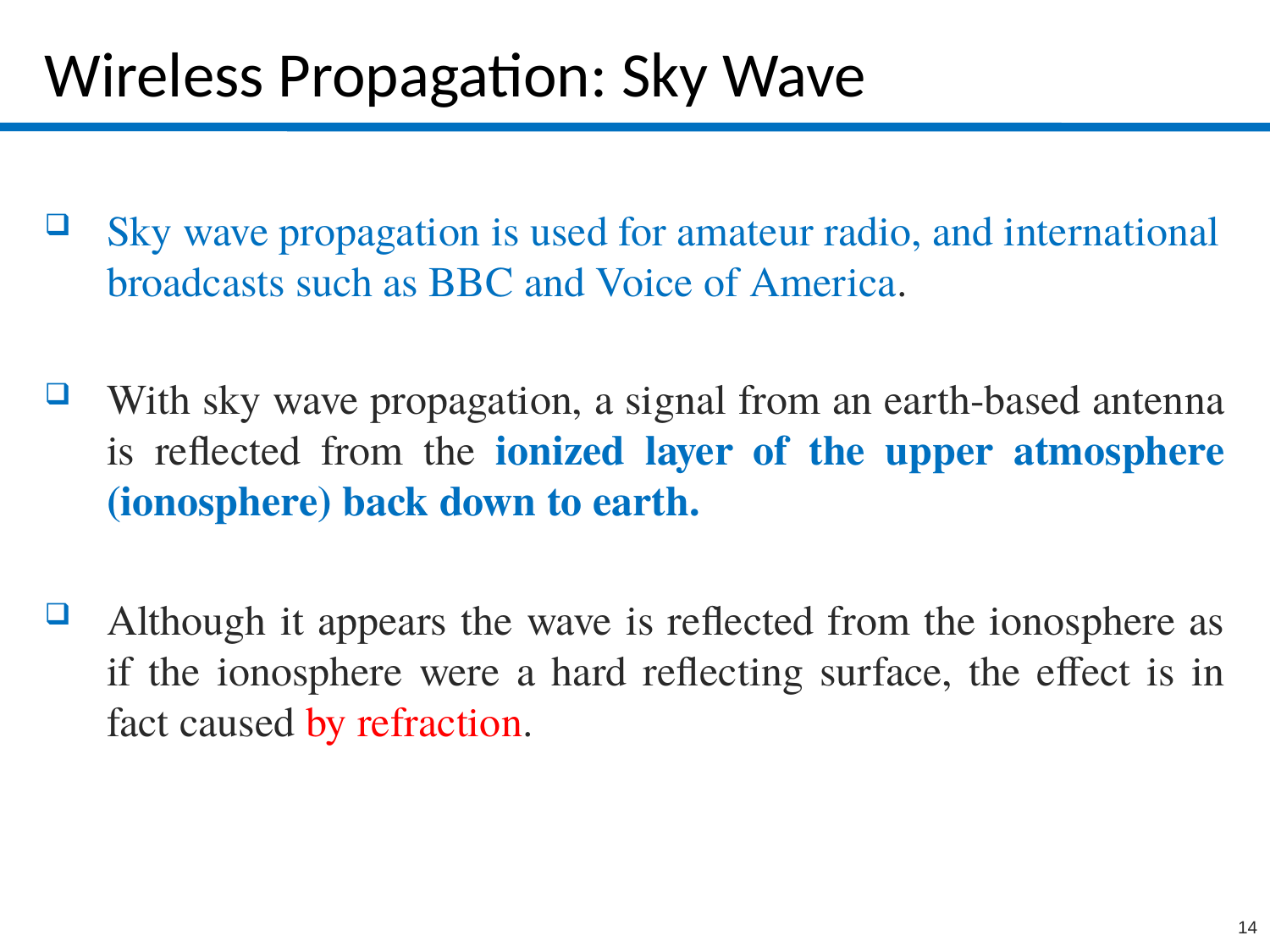

# Wireless Propagation: Sky Wave

Sky wave propagation is used for amateur radio, and international broadcasts such as BBC and Voice of America.

With sky wave propagation, a signal from an earth-based antenna is reflected from the ionized layer of the upper atmosphere (ionosphere) back down to earth.

Although it appears the wave is reflected from the ionosphere as if the ionosphere were a hard reflecting surface, the effect is in fact caused by refraction.

14